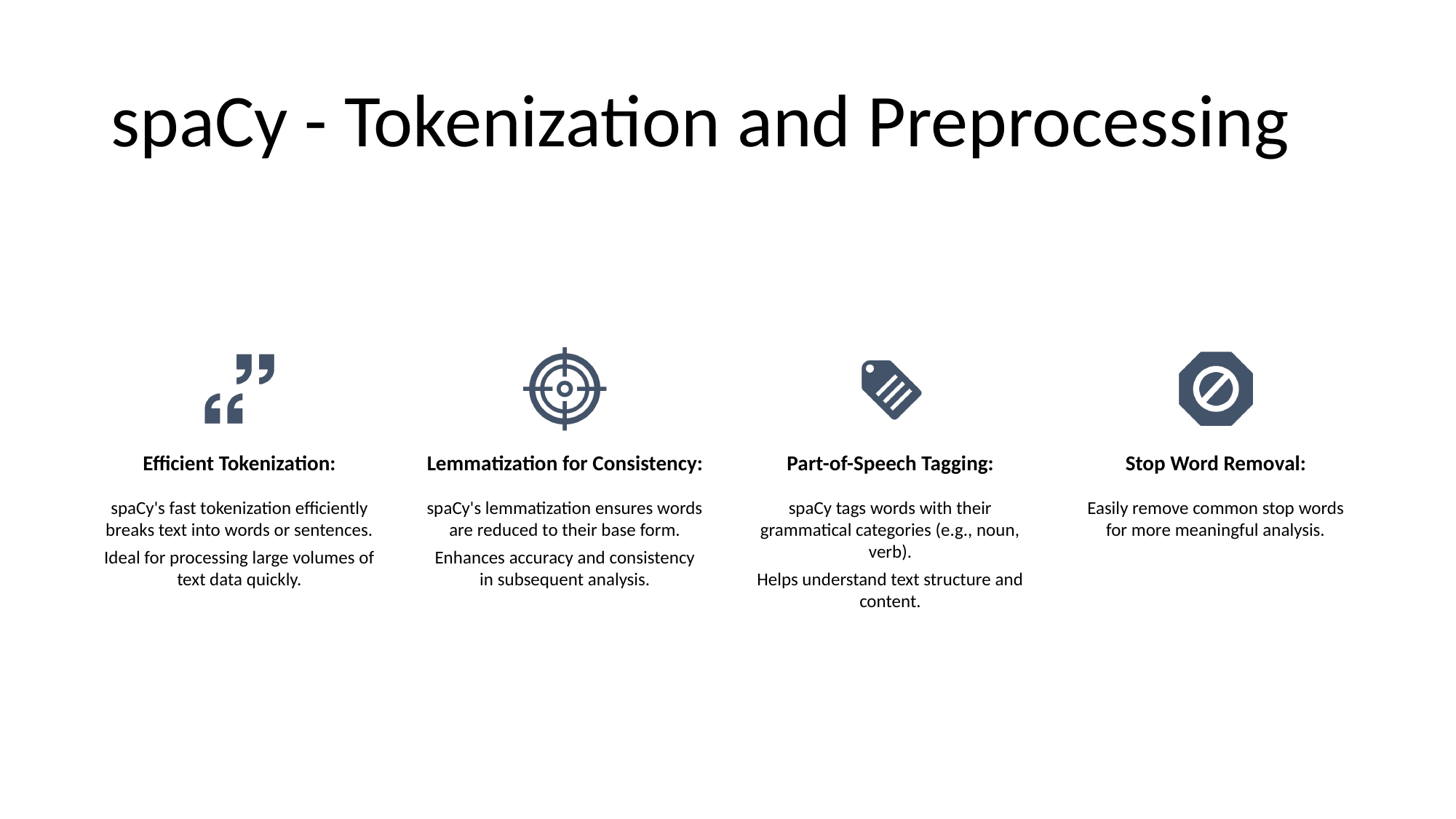

# spaCy - Tokenization and Preprocessing
Efficient Tokenization:
spaCy's fast tokenization efficiently breaks text into words or sentences.
Ideal for processing large volumes of text data quickly.
Lemmatization for Consistency:
spaCy's lemmatization ensures words are reduced to their base form.
Enhances accuracy and consistency in subsequent analysis.
Part-of-Speech Tagging:
spaCy tags words with their grammatical categories (e.g., noun, verb).
Helps understand text structure and content.
Stop Word Removal:
Easily remove common stop words for more meaningful analysis.